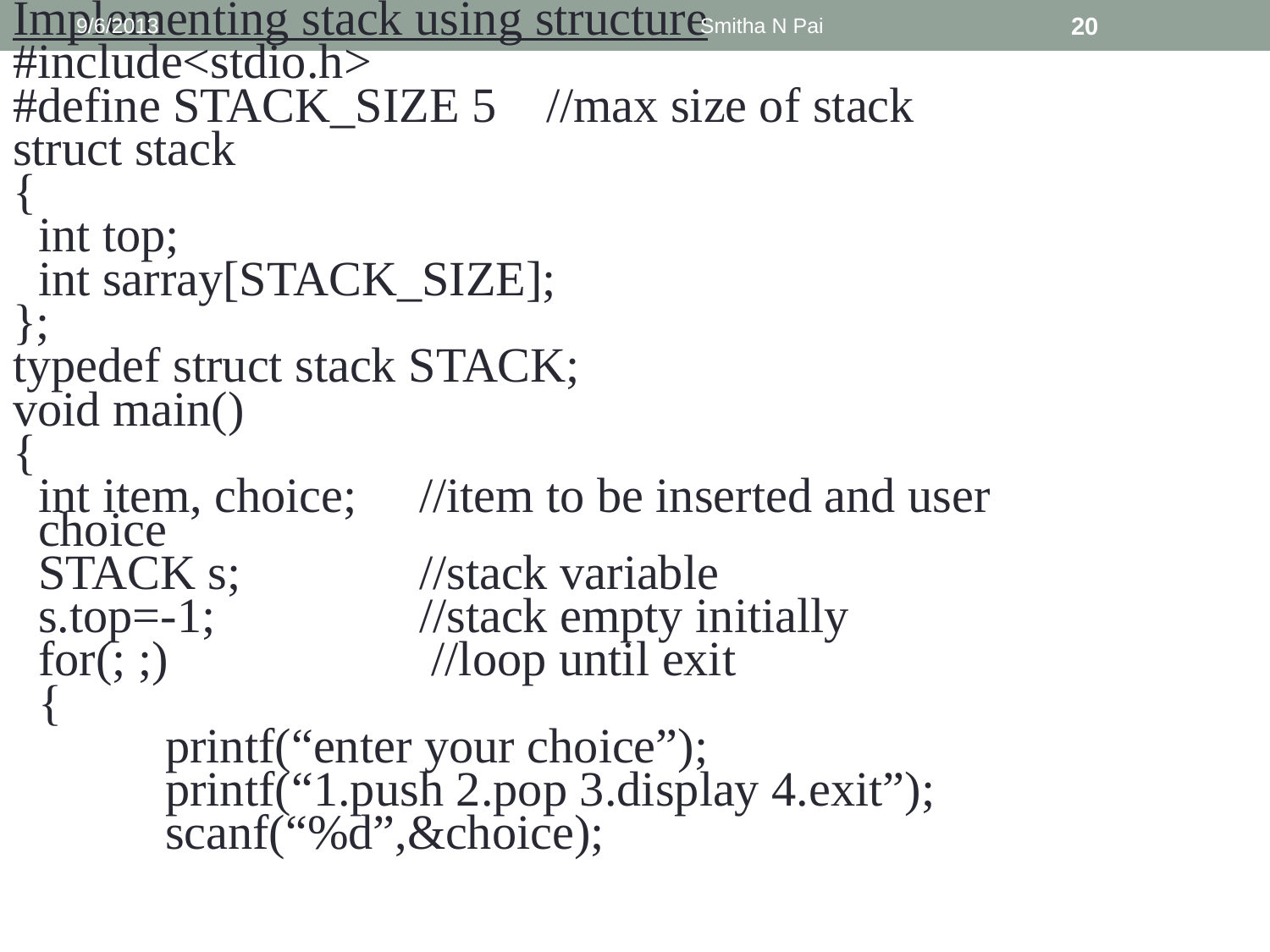

Implementing stack using structure
#include<stdio.h>
#define STACK_SIZE 5	//max size of stack
struct stack
{
	int top;
	int sarray[STACK_SIZE];
};
typedef struct stack STACK;
void main()
{
	int item, choice; 	//item to be inserted and user choice
	STACK s;		//stack variable
	s.top=-1;		//stack empty initially
	for(; ;) 		 //loop until exit
	{
		printf(“enter your choice”);
		printf(“1.push 2.pop 3.display 4.exit”);
		scanf(“%d”,&choice);

9/6/2013
Smitha N Pai
20